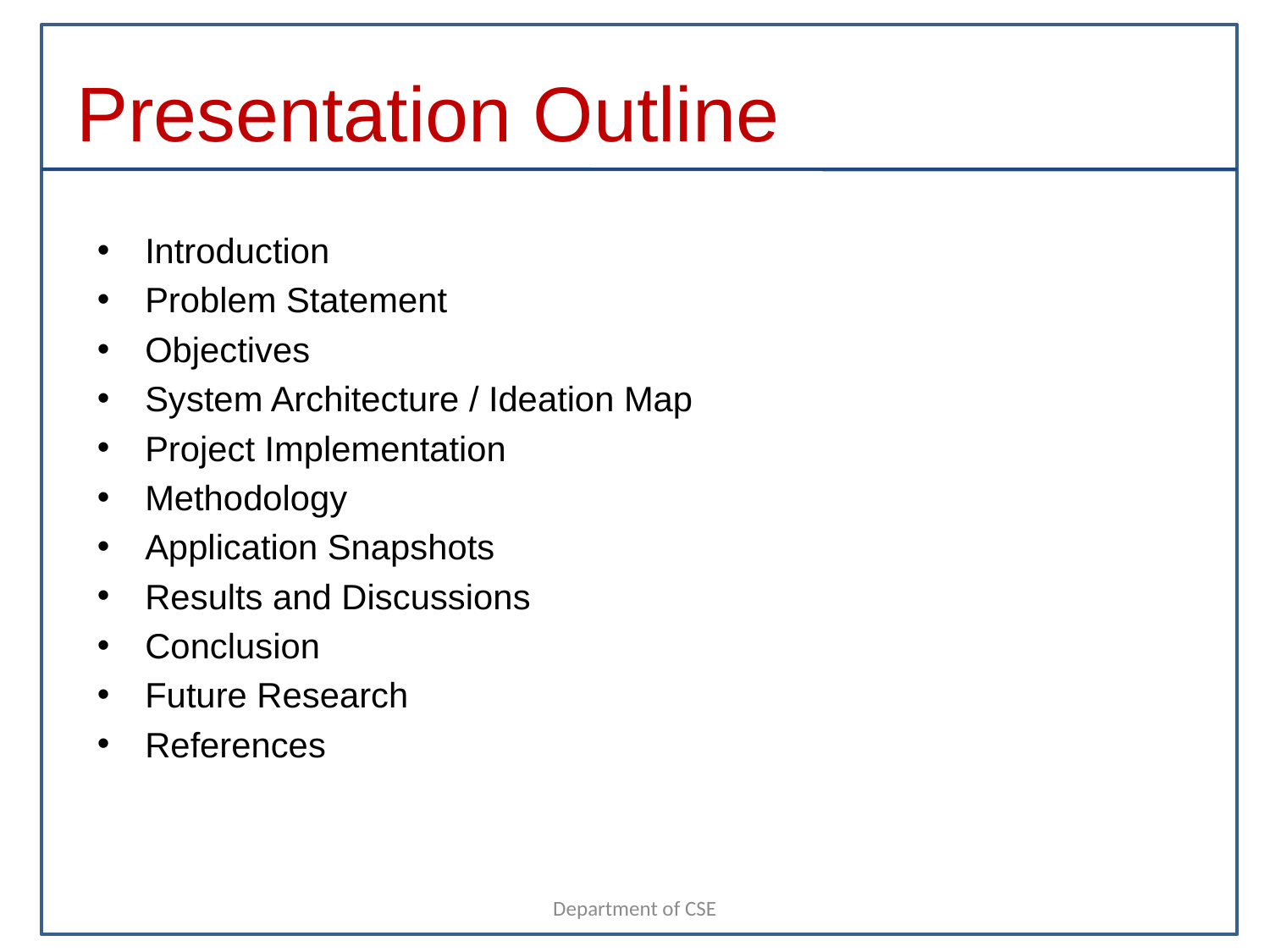

# Presentation Outline
Introduction
Problem Statement
Objectives
System Architecture / Ideation Map
Project Implementation
Methodology
Application Snapshots
Results and Discussions
Conclusion
Future Research
References

Department of CSE
2